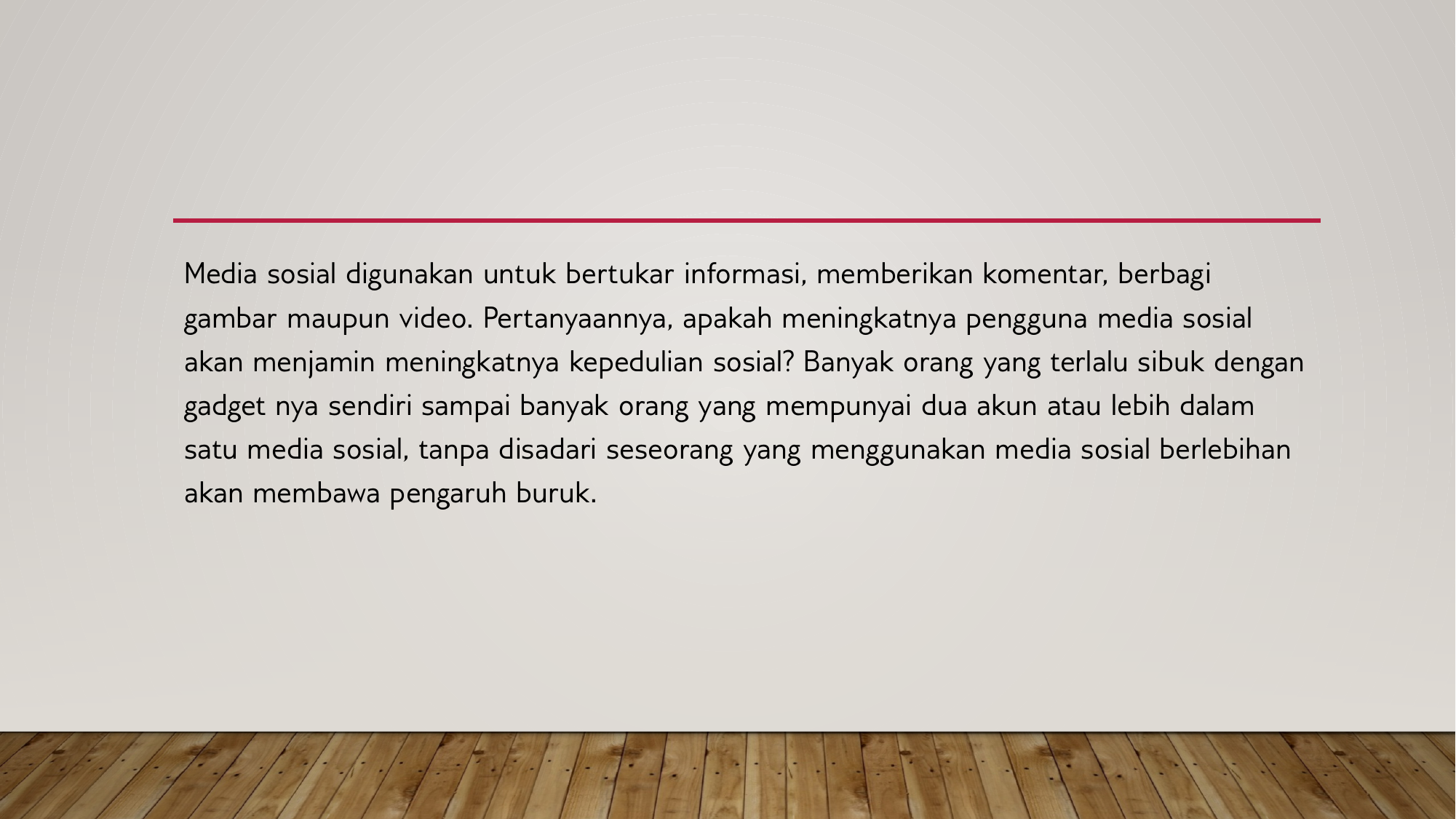

#
Media sosial digunakan untuk bertukar informasi, memberikan komentar, berbagi gambar maupun video. Pertanyaannya, apakah meningkatnya pengguna media sosial akan menjamin meningkatnya kepedulian sosial? Banyak orang yang terlalu sibuk dengan gadget nya sendiri sampai banyak orang yang mempunyai dua akun atau lebih dalam satu media sosial, tanpa disadari seseorang yang menggunakan media sosial berlebihan akan membawa pengaruh buruk.